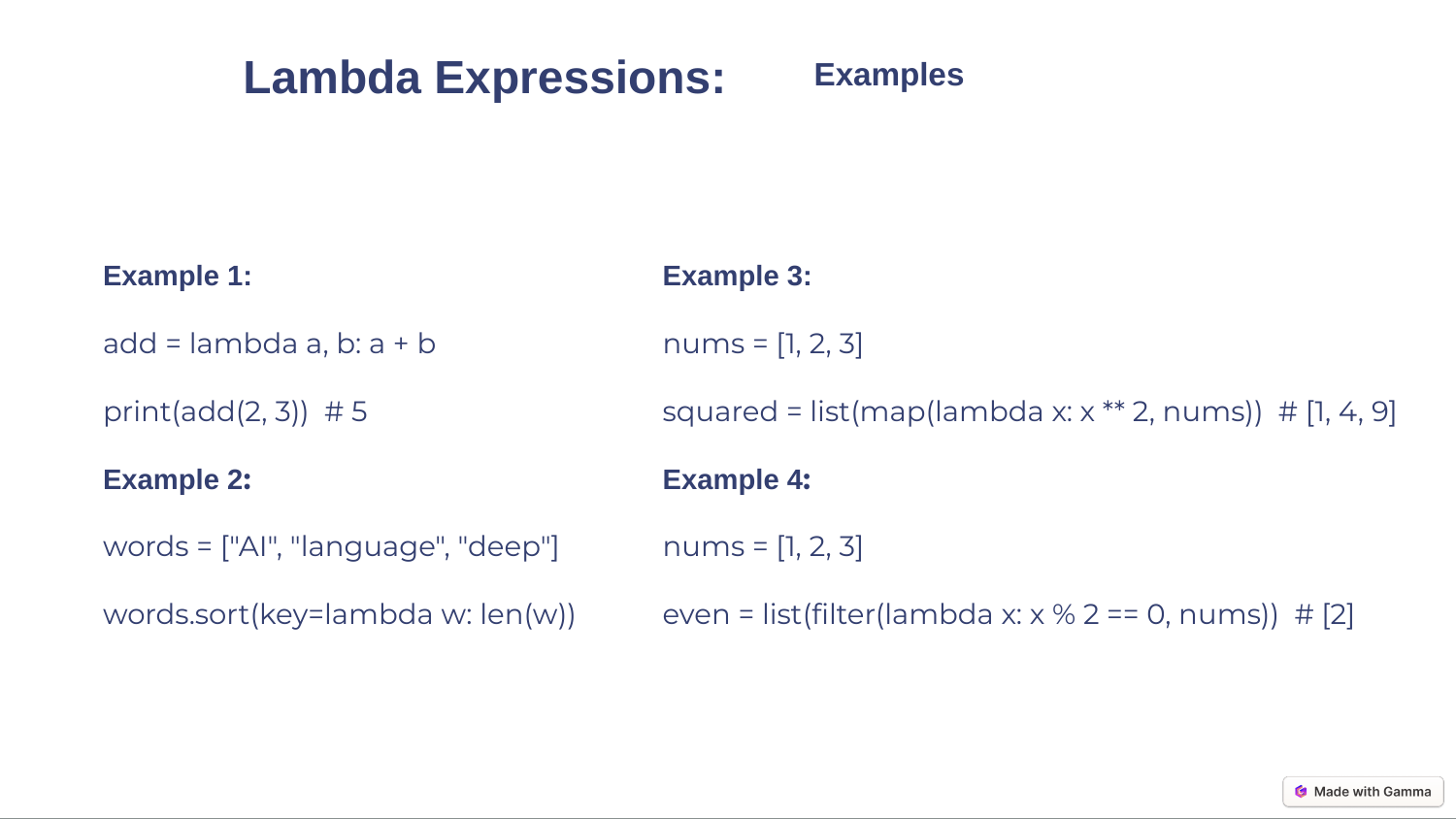

Lambda Expressions:
Examples
Example 1:
add = lambda a, b: a + b
print(add(2, 3))  # 5
Example 2:
words = ["AI", "language", "deep"]
words.sort(key=lambda w: len(w))

Example 3:
nums = [1, 2, 3]
squared = list(map(lambda x: x ** 2, nums))  # [1, 4, 9]
Example 4:
nums = [1, 2, 3]
even = list(filter(lambda x: x % 2 == 0, nums))  # [2]